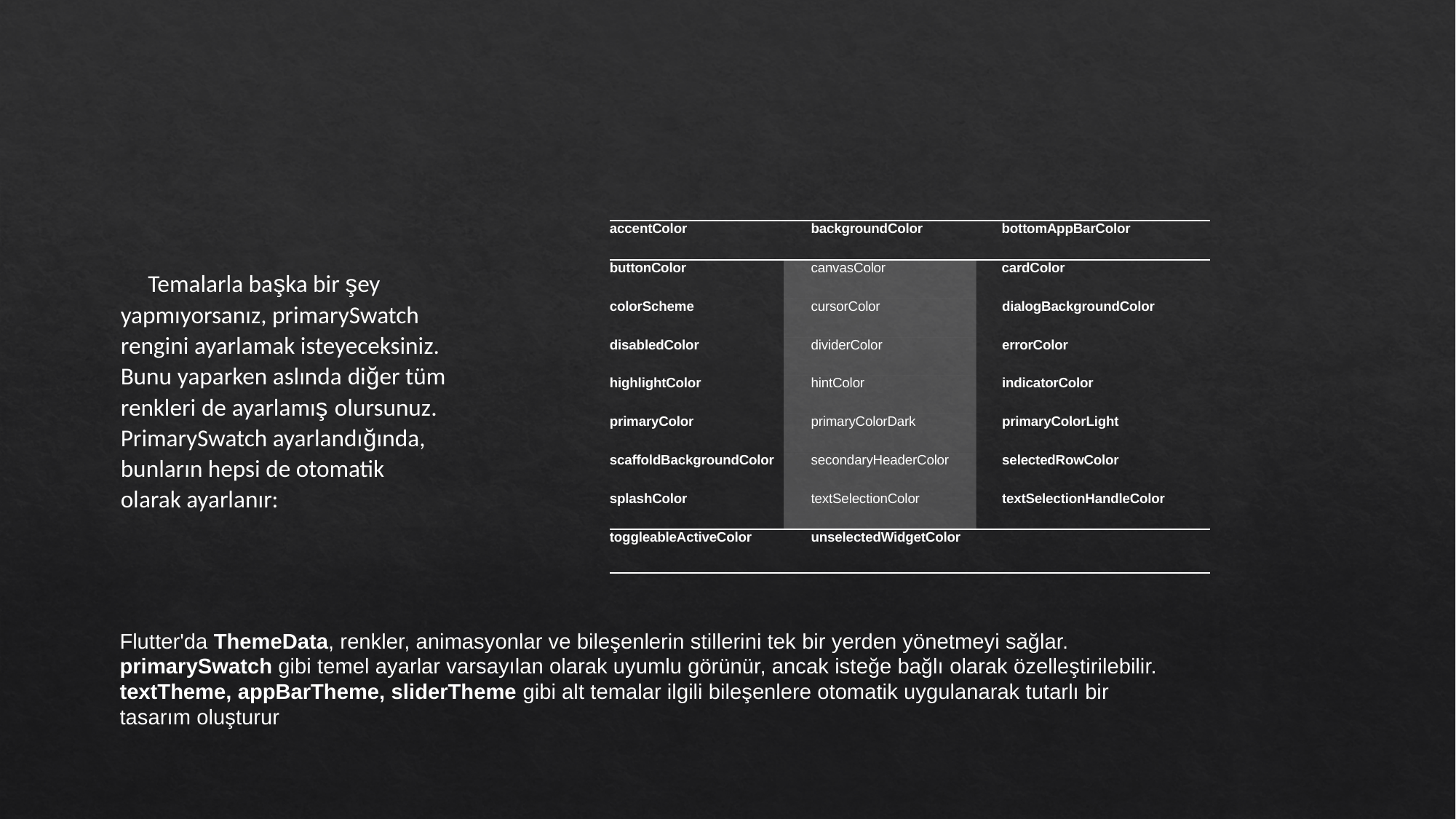

#
| accentColor | backgroundColor | bottomAppBarColor |
| --- | --- | --- |
| buttonColor | canvasColor | cardColor |
| colorScheme | cursorColor | dialogBackgroundColor |
| disabledColor | dividerColor | errorColor |
| highlightColor | hintColor | indicatorColor |
| primaryColor | primaryColorDark | primaryColorLight |
| scaffoldBackgroundColor | secondaryHeaderColor | selectedRowColor |
| splashColor | textSelectionColor | textSelectionHandleColor |
| toggleableActiveColor | unselectedWidgetColor |  |
Temalarla başka bir şey yapmıyorsanız, primarySwatch rengini ayarlamak isteyeceksiniz. Bunu yaparken aslında diğer tüm renkleri de ayarlamış olursunuz. PrimarySwatch ayarlandığında, bunların hepsi de otomatik olarak ayarlanır:
Flutter'da ThemeData, renkler, animasyonlar ve bileşenlerin stillerini tek bir yerden yönetmeyi sağlar. primarySwatch gibi temel ayarlar varsayılan olarak uyumlu görünür, ancak isteğe bağlı olarak özelleştirilebilir. textTheme, appBarTheme, sliderTheme gibi alt temalar ilgili bileşenlere otomatik uygulanarak tutarlı bir tasarım oluşturur